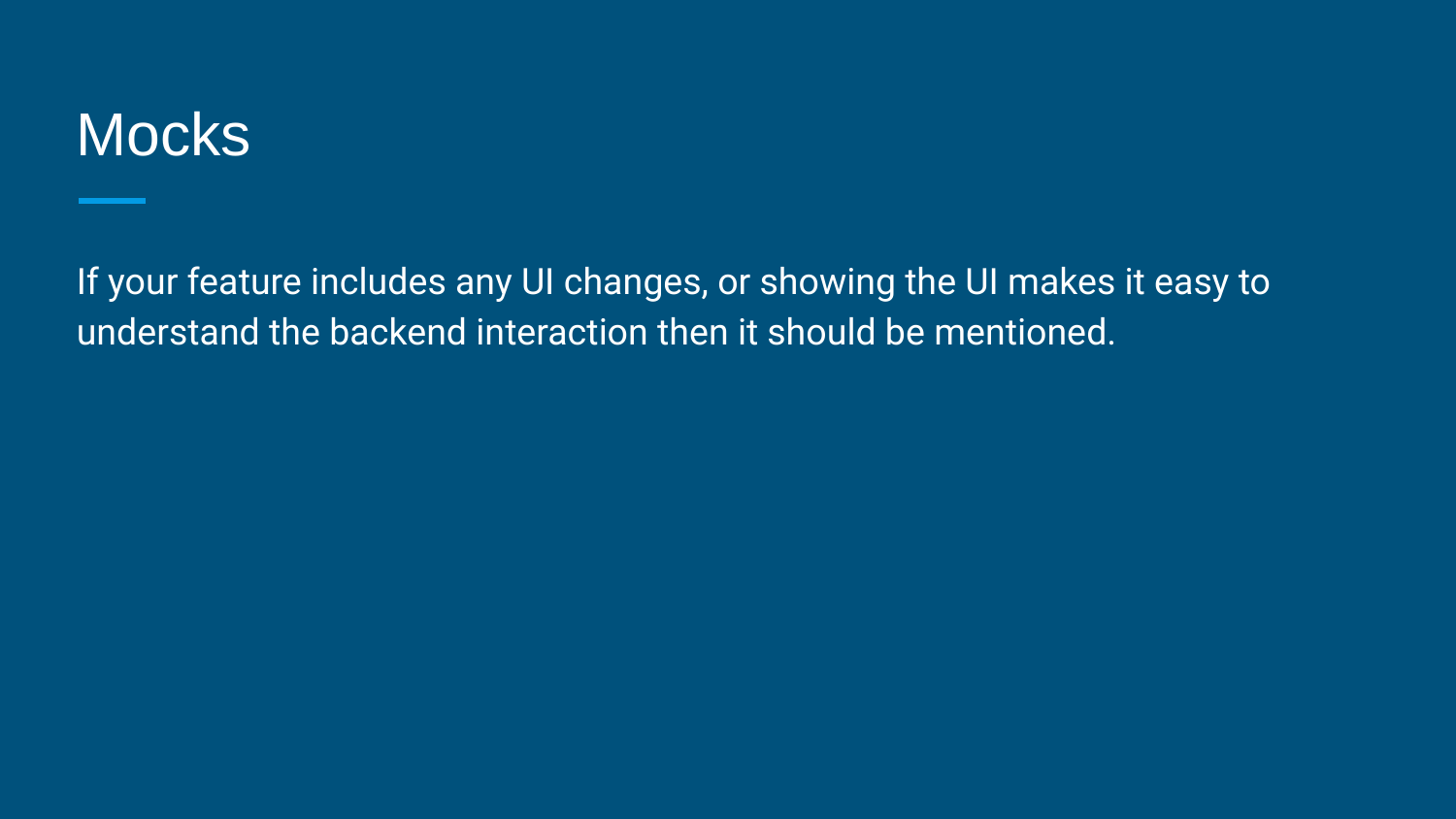

# Mocks
If your feature includes any UI changes, or showing the UI makes it easy to understand the backend interaction then it should be mentioned.